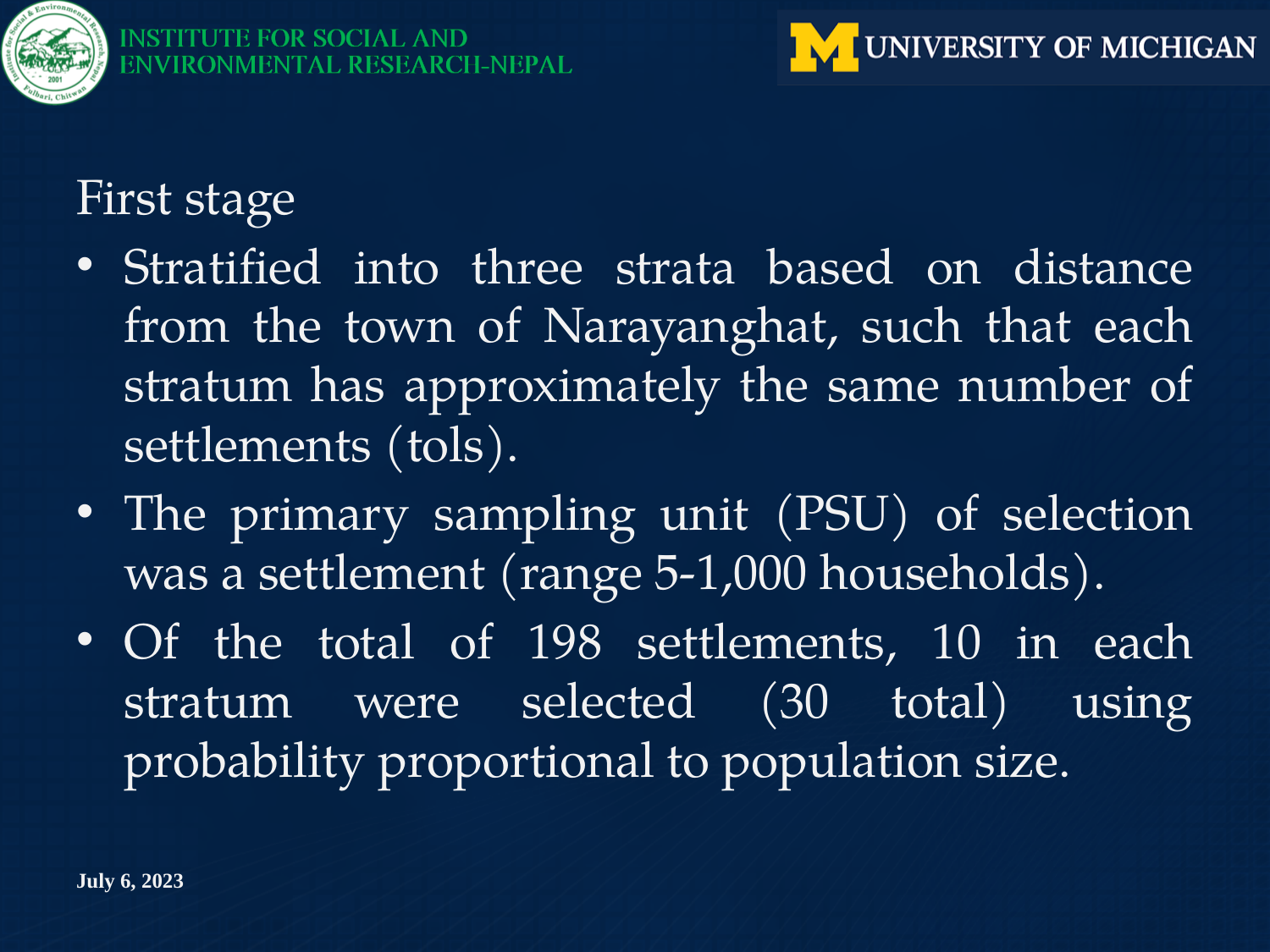

First stage
Stratified into three strata based on distance from the town of Narayanghat, such that each stratum has approximately the same number of settlements (tols).
The primary sampling unit (PSU) of selection was a settlement (range 5-1,000 households).
Of the total of 198 settlements, 10 in each stratum were selected (30 total) using probability proportional to population size.

July 6, 2023